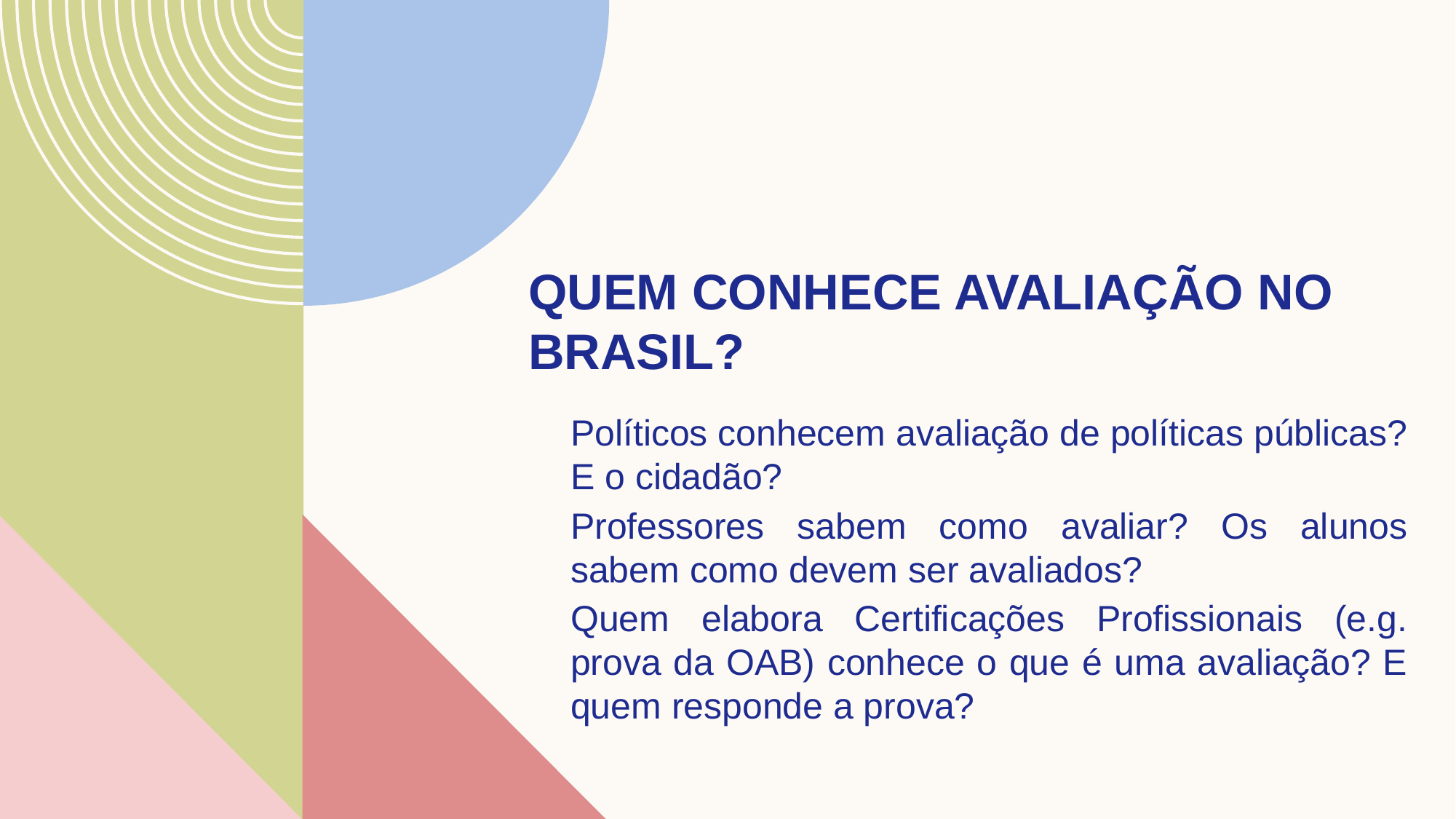

# Quem conhece avaliação no brasil?
Políticos conhecem avaliação de políticas públicas? E o cidadão?
Professores sabem como avaliar? Os alunos sabem como devem ser avaliados?
Quem elabora Certificações Profissionais (e.g. prova da OAB) conhece o que é uma avaliação? E quem responde a prova?